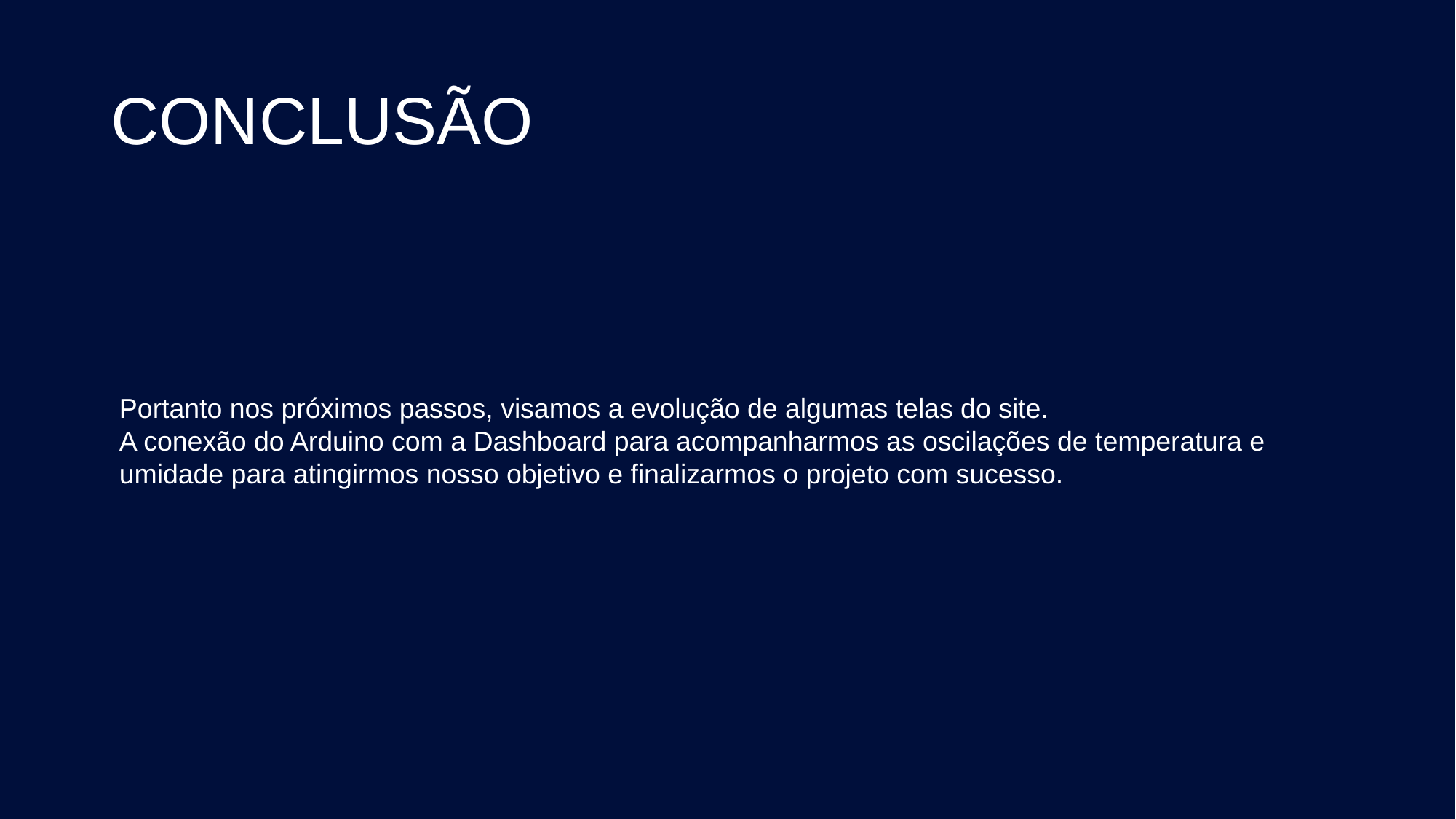

# CONCLUSÃO

Portanto nos próximos passos, visamos a evolução de algumas telas do site.
A conexão do Arduino com a Dashboard para acompanharmos as oscilações de temperatura e umidade para atingirmos nosso objetivo e finalizarmos o projeto com sucesso.